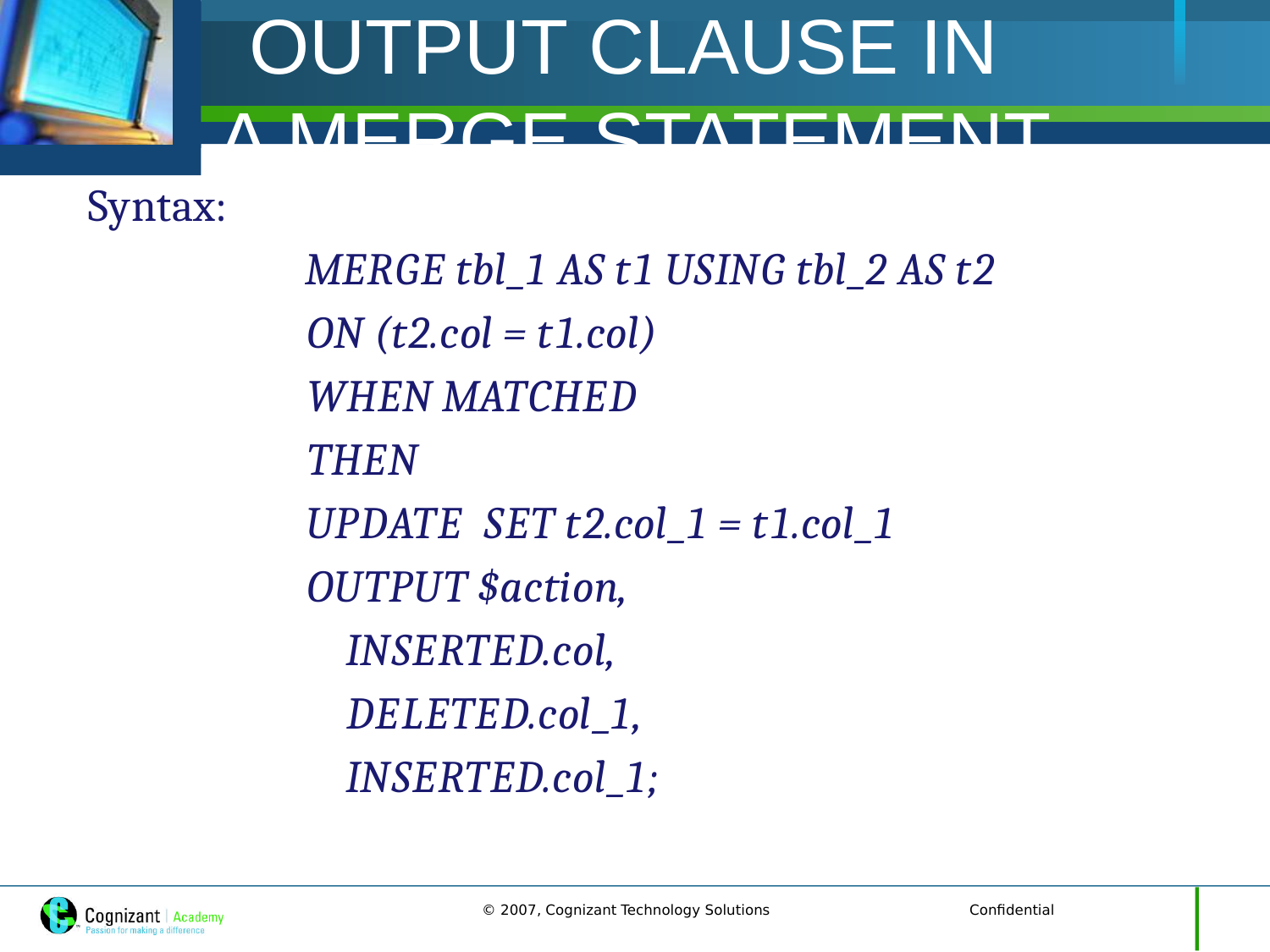

# OUTPUT CLAUSE IN A MERGE STATEMENT
Syntax:
MERGE tbl_1 AS t1 USING tbl_2 AS t2
ON (t2.col = t1.col)
WHEN MATCHED
THEN
UPDATE  SET t2.col_1 = t1.col_1
OUTPUT $action,
    INSERTED.col,
    DELETED.col_1,
    INSERTED.col_1;